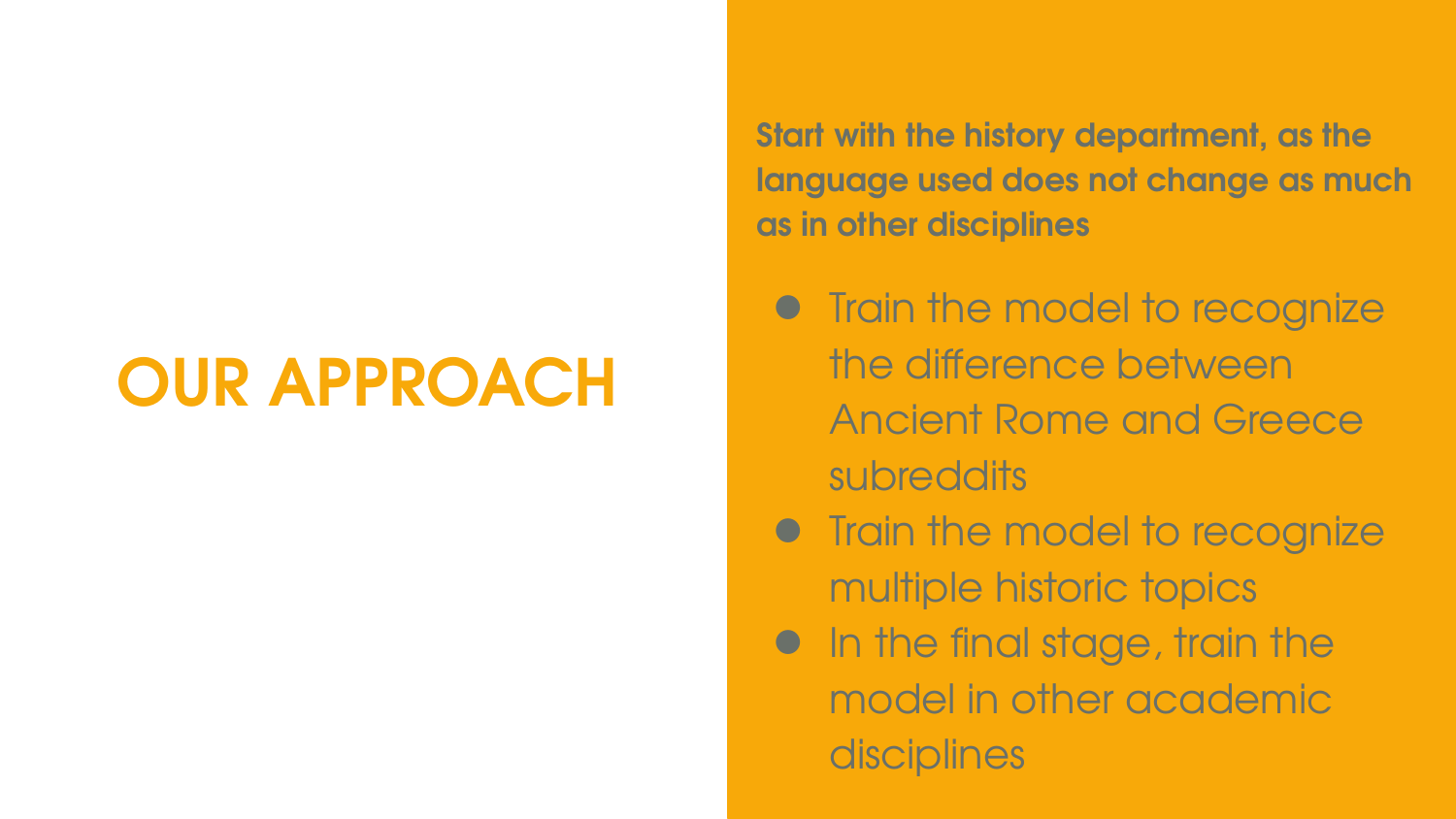

Start with the history department, as the language used does not change as much as in other disciplines
Train the model to recognize the difference between Ancient Rome and Greece subreddits
Train the model to recognize multiple historic topics
In the final stage, train the model in other academic disciplines
OUR APPROACH